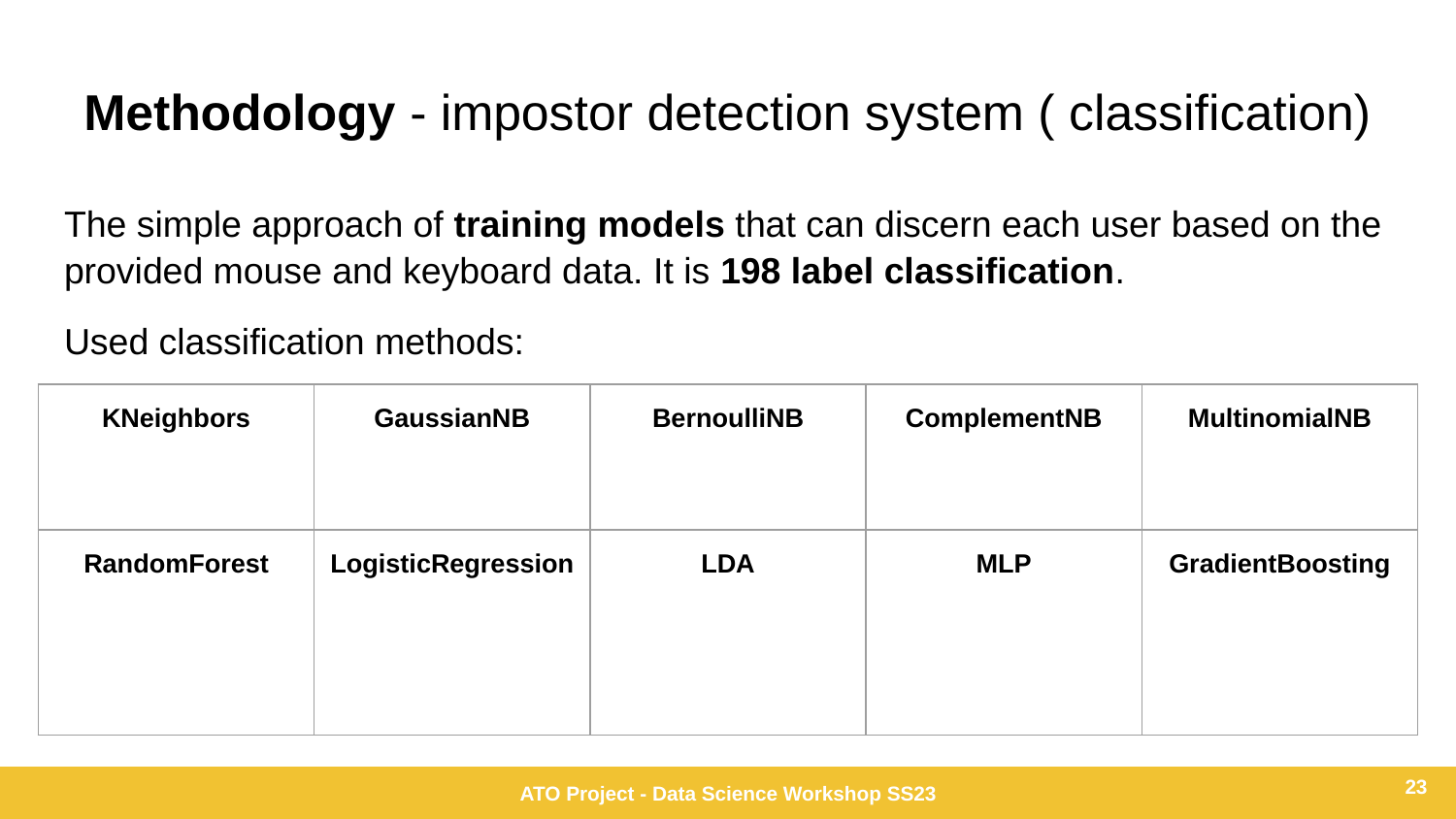

# Methodology - impostor detection system ( classification)
The simple approach of training models that can discern each user based on the provided mouse and keyboard data. It is 198 label classification.
Used classification methods:

| KNeighbors | GaussianNB | BernoulliNB | ComplementNB | MultinomialNB |
| --- | --- | --- | --- | --- |
| RandomForest | LogisticRegression | LDA | MLP | GradientBoosting |
23